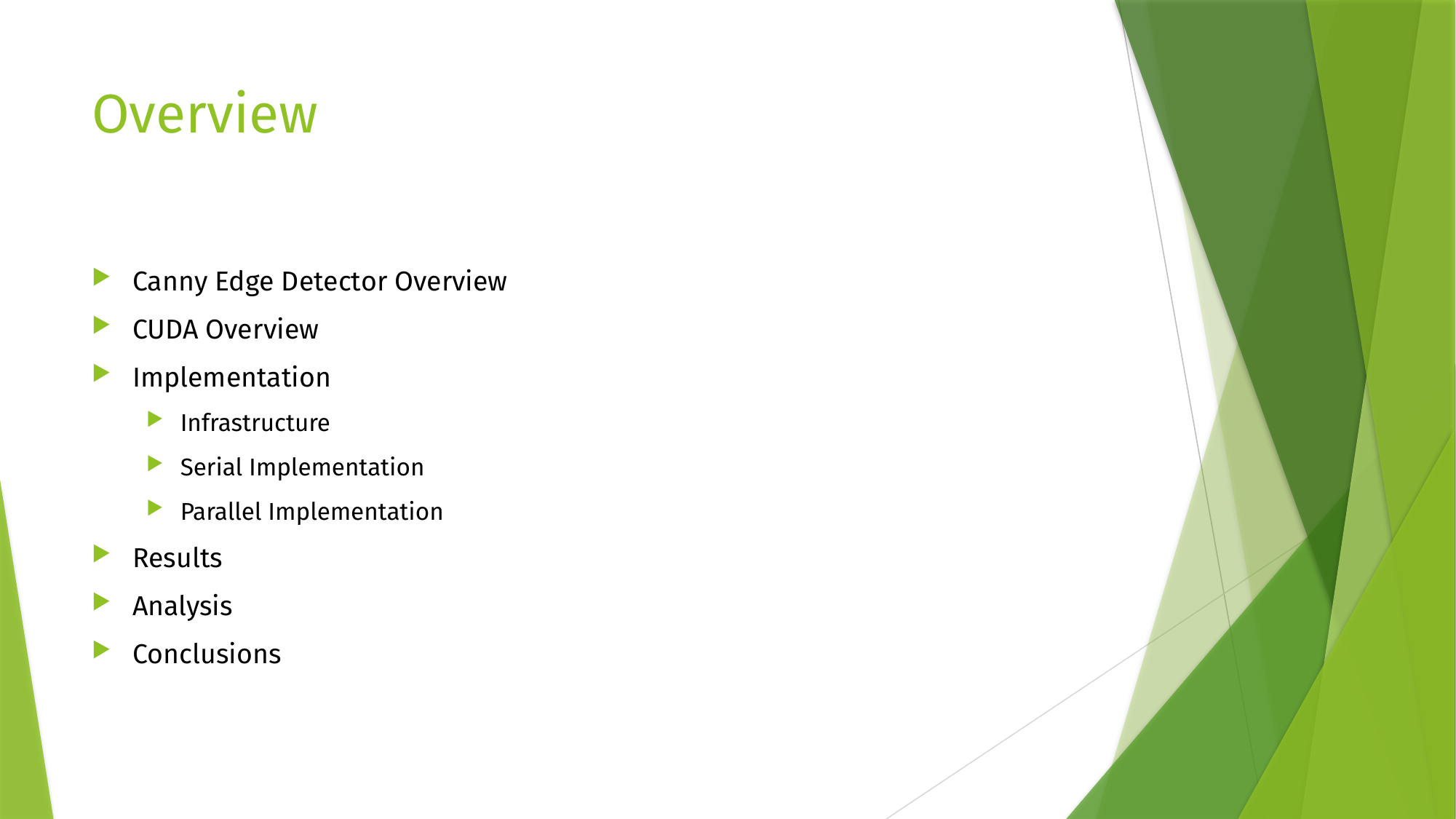

# Overview
Canny Edge Detector Overview
CUDA Overview
Implementation
Infrastructure
Serial Implementation
Parallel Implementation
Results
Analysis
Conclusions